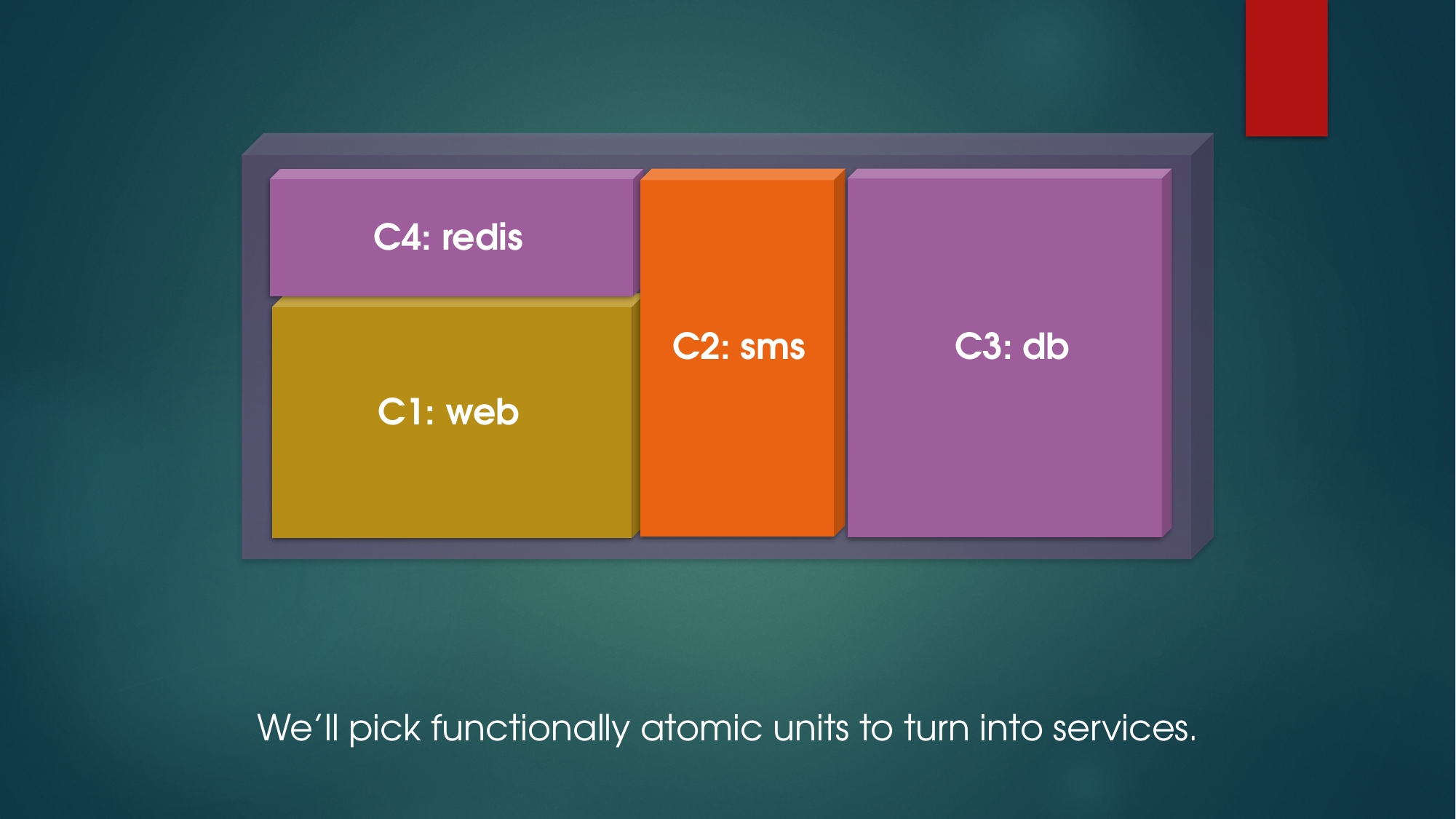

C4: redis

C2: sms
C3: db
C1: web
We’ll pick functionally atomic units to turn into services.